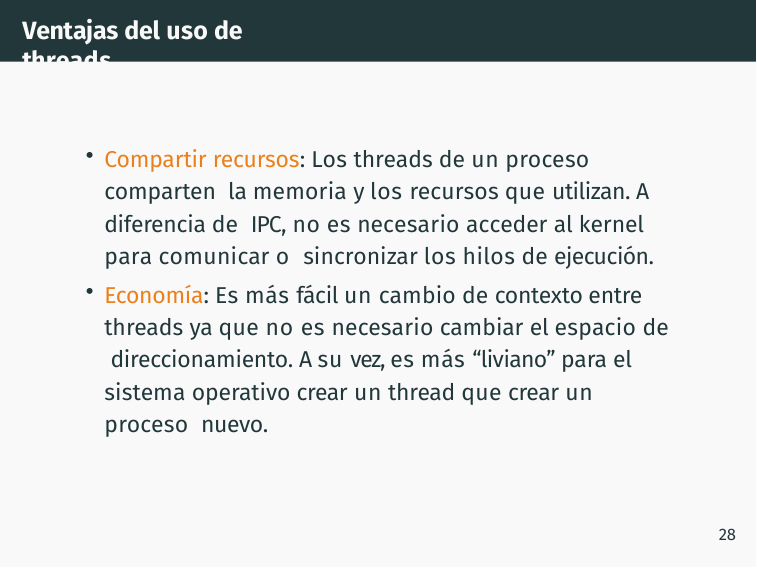

# Ventajas del uso de threads
Compartir recursos: Los threads de un proceso comparten  la memoria y los recursos que utilizan. A diferencia de  IPC, no es necesario acceder al kernel para comunicar o  sincronizar los hilos de ejecución.
Economía: Es más fácil un cambio de contexto entre  threads ya que no es necesario cambiar el espacio de  direccionamiento. A su vez, es más “liviano” para el  sistema operativo crear un thread que crear un proceso  nuevo.
28